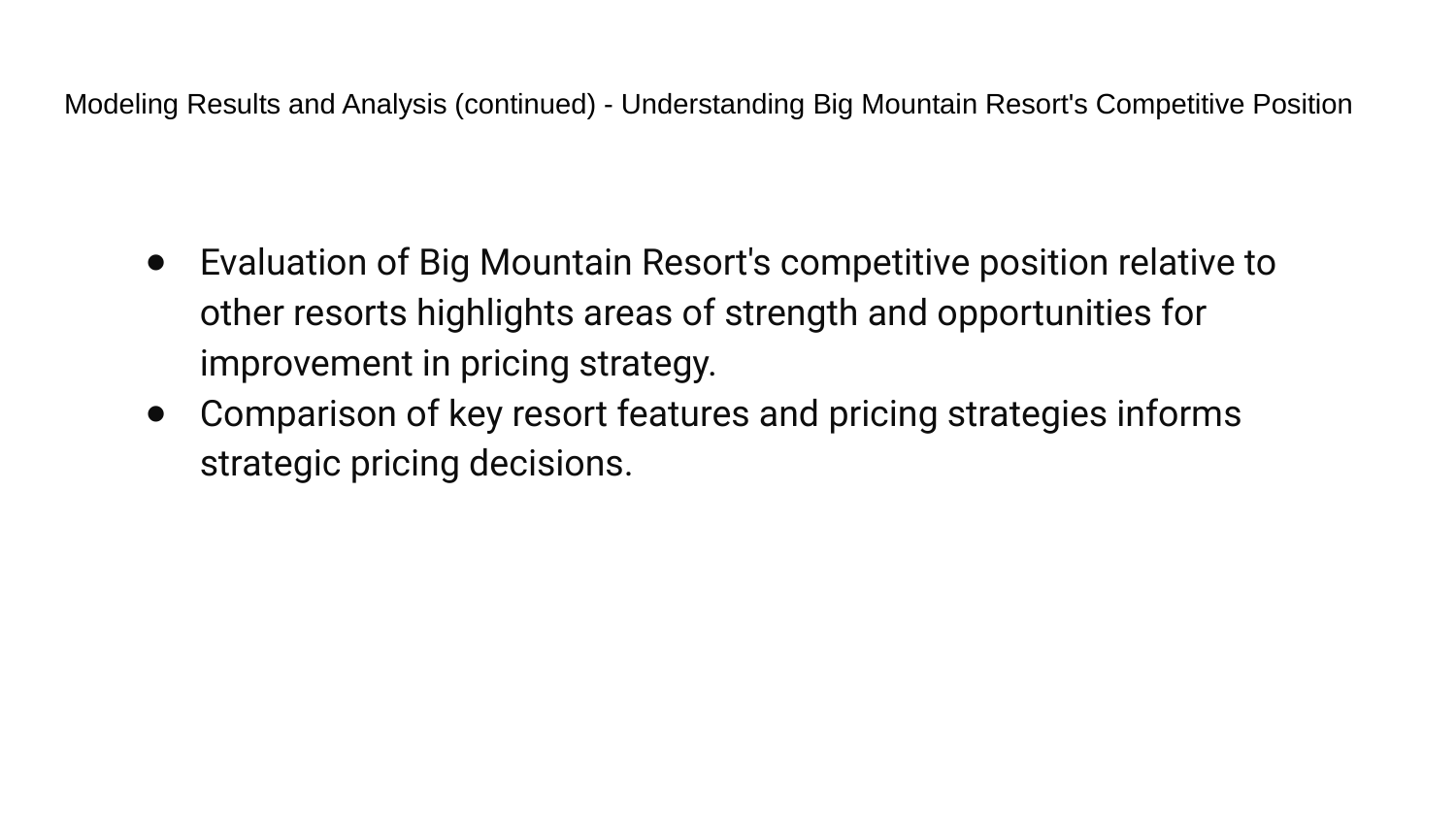

# Modeling Results and Analysis (continued) - Understanding Big Mountain Resort's Competitive Position
Evaluation of Big Mountain Resort's competitive position relative to other resorts highlights areas of strength and opportunities for improvement in pricing strategy.
Comparison of key resort features and pricing strategies informs strategic pricing decisions.